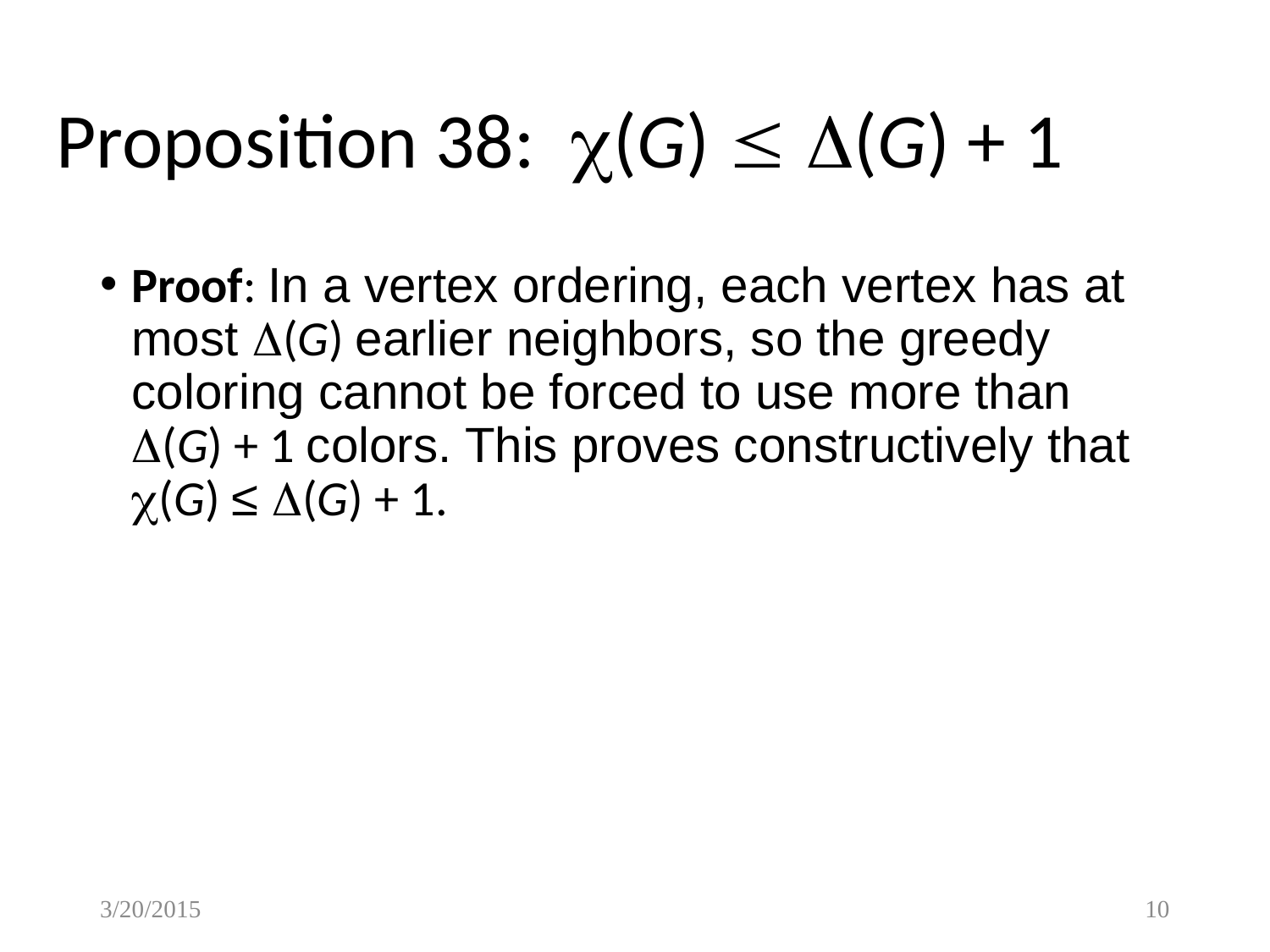

# Proposition 38:  χ(G) ≤ Δ(G) + 1
Proof: In a vertex ordering, each vertex has at most Δ(G) earlier neighbors, so the greedy coloring cannot be forced to use more than Δ(G) + 1 colors. This proves constructively that χ(G) ≤ Δ(G) + 1.
3/20/2015
10